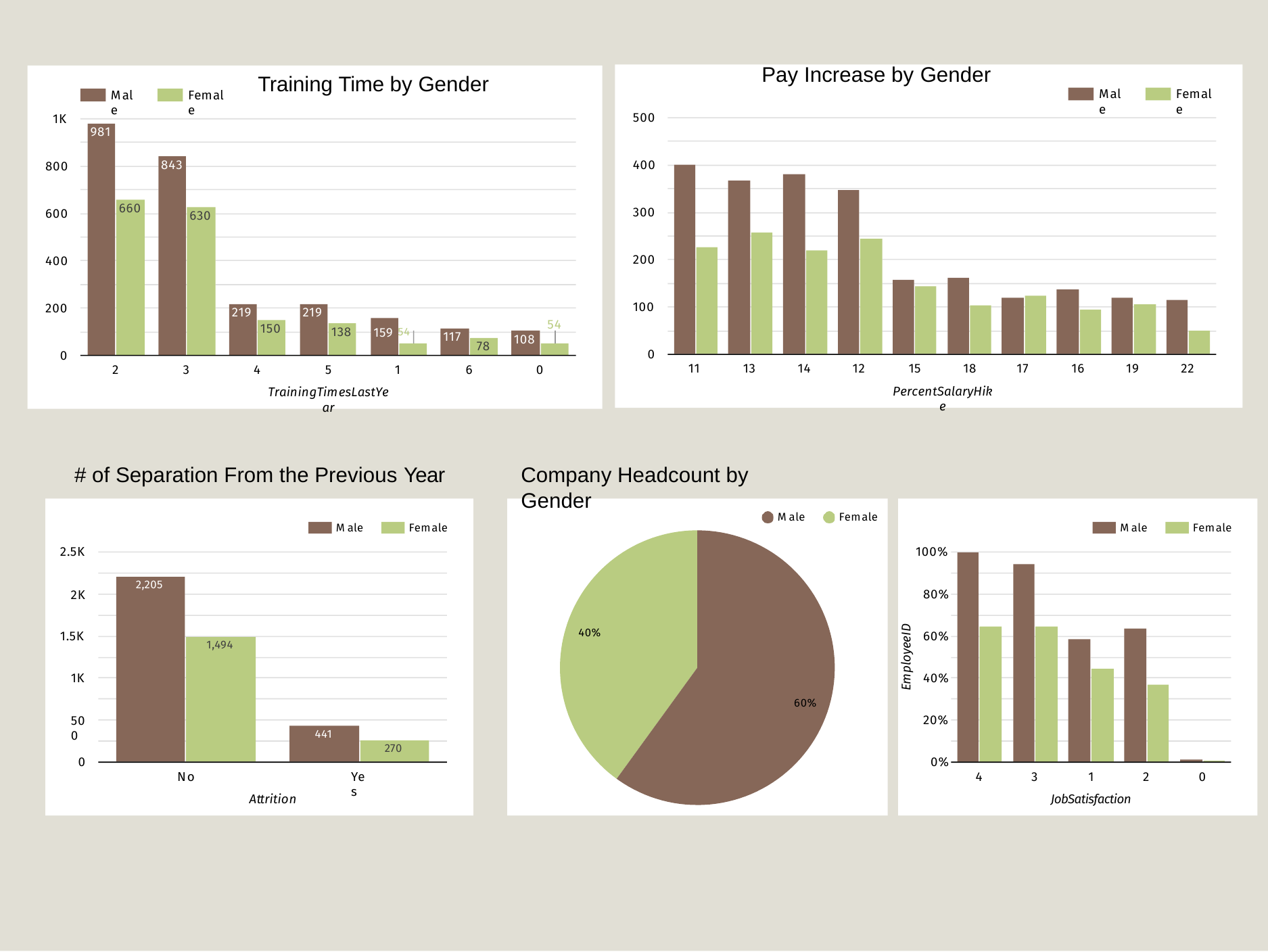

Pay Increase by Gender

Training Time by Gender
Male
Female
Male
Female

500
1K
981
843
400
800
660
300
600
630
200
400
100
200
219
219
54
159 54
150
138
117
108
78
0
0
15	18
PercentSalaryHike
5
TrainingTimesLastYear
11
13
14
12
17
16
19
22
2
3
4
1
6
0
# of Separation From the Previous Year
Company Headcount by Gender

Male
Female

Male
Female
Male
Female

2.5K

2K
100%
2,205
80%
EmployeeID
40%
1.5K
60%
1,494
1K

500
40%
60%
20%
441
270
0
0%
1
JobSatisfaction
No
Yes
4
3
2
0
Attrition